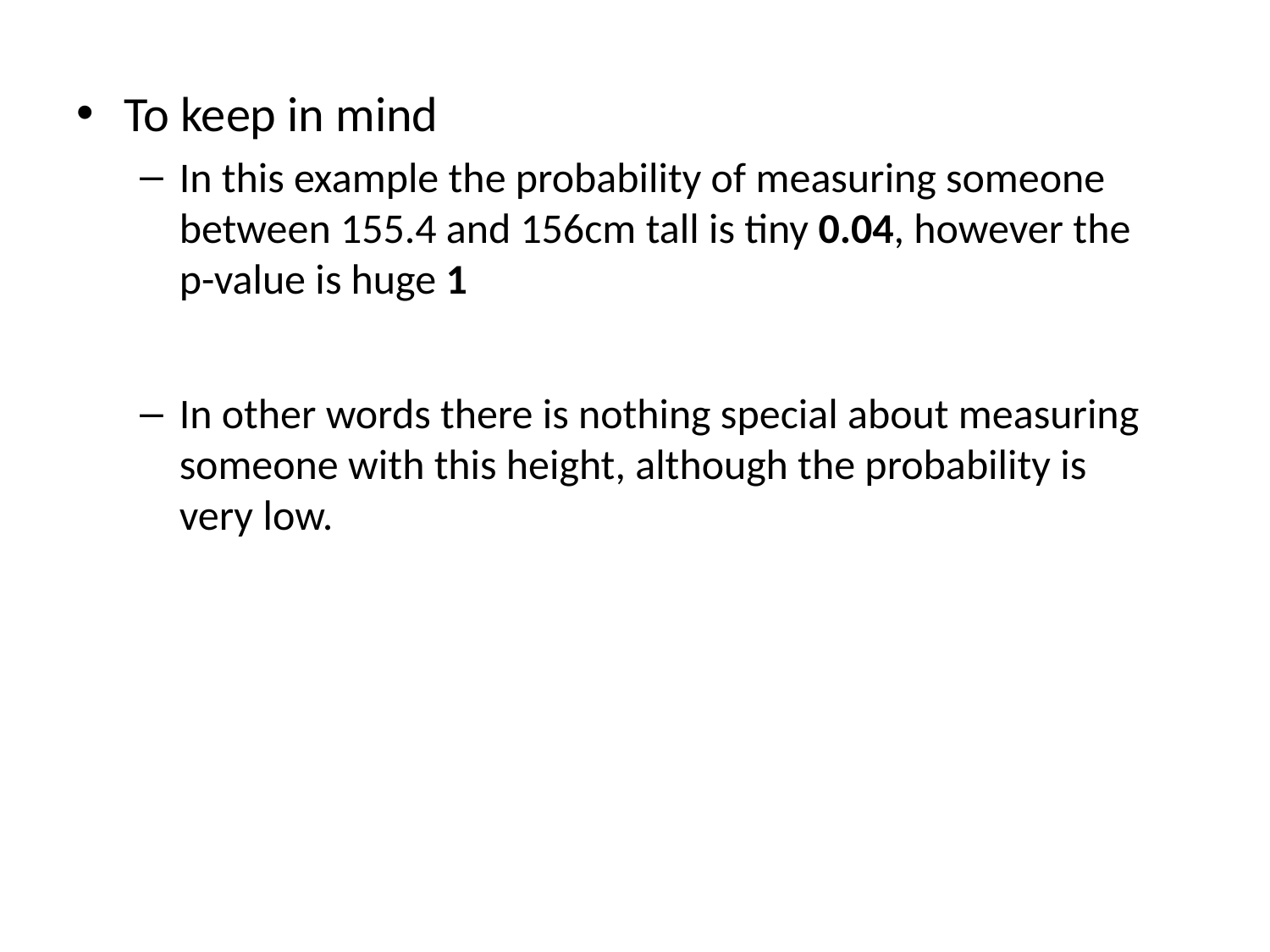

To keep in mind
In this example the probability of measuring someone between 155.4 and 156cm tall is tiny 0.04, however the p-value is huge 1

In other words there is nothing special about measuring someone with this height, although the probability is very low.